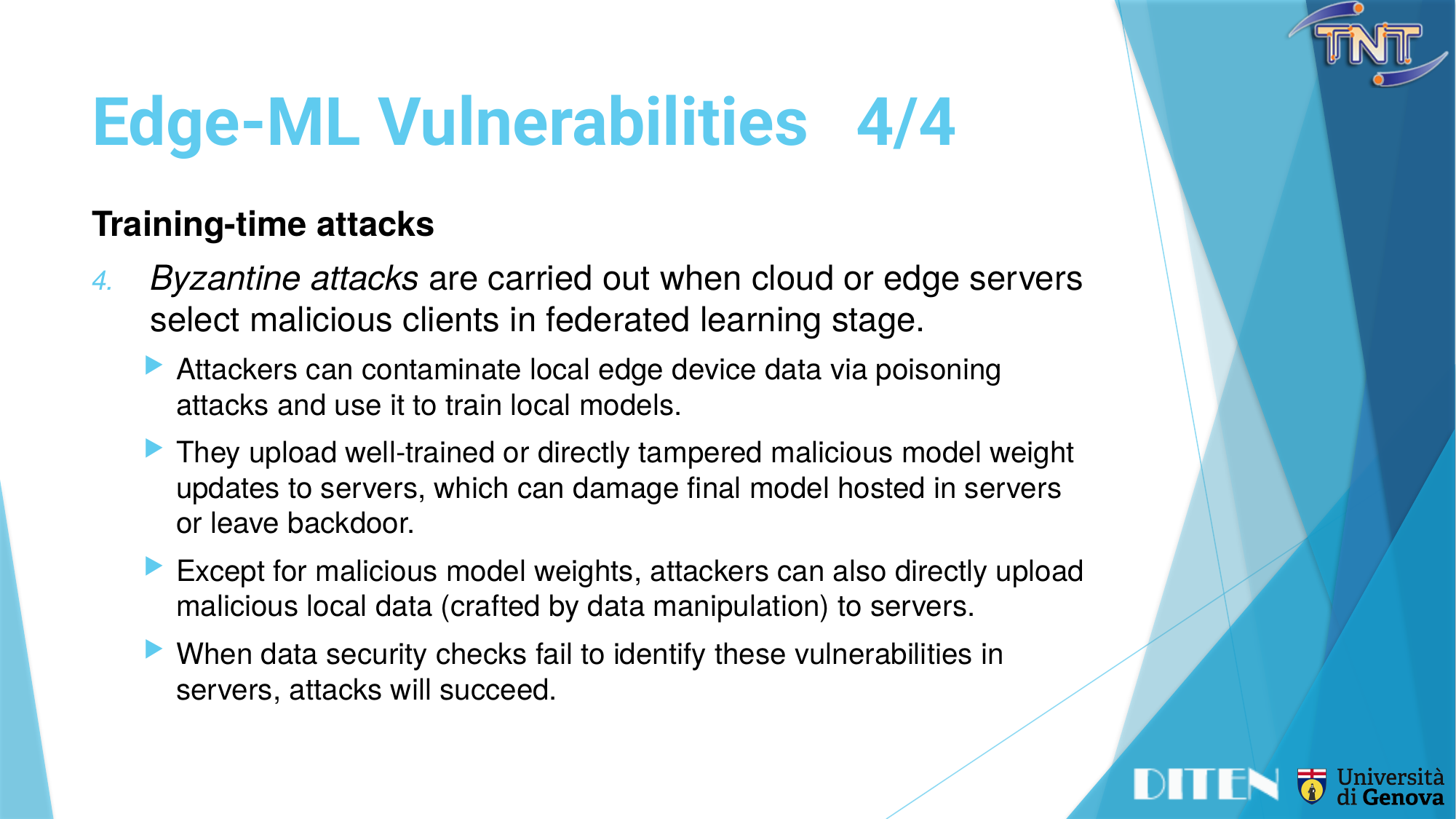

# Edge-ML Vulnerabilities	4/4
Training-time attacks
Byzantine attacks are carried out when cloud or edge servers select malicious clients in federated learning stage.
Attackers can contaminate local edge device data via poisoning attacks and use it to train local models.
They upload well-trained or directly tampered malicious model weight updates to servers, which can damage final model hosted in servers or leave backdoor.
Except for malicious model weights, attackers can also directly upload malicious local data (crafted by data manipulation) to servers.
When data security checks fail to identify these vulnerabilities in servers, attacks will succeed.